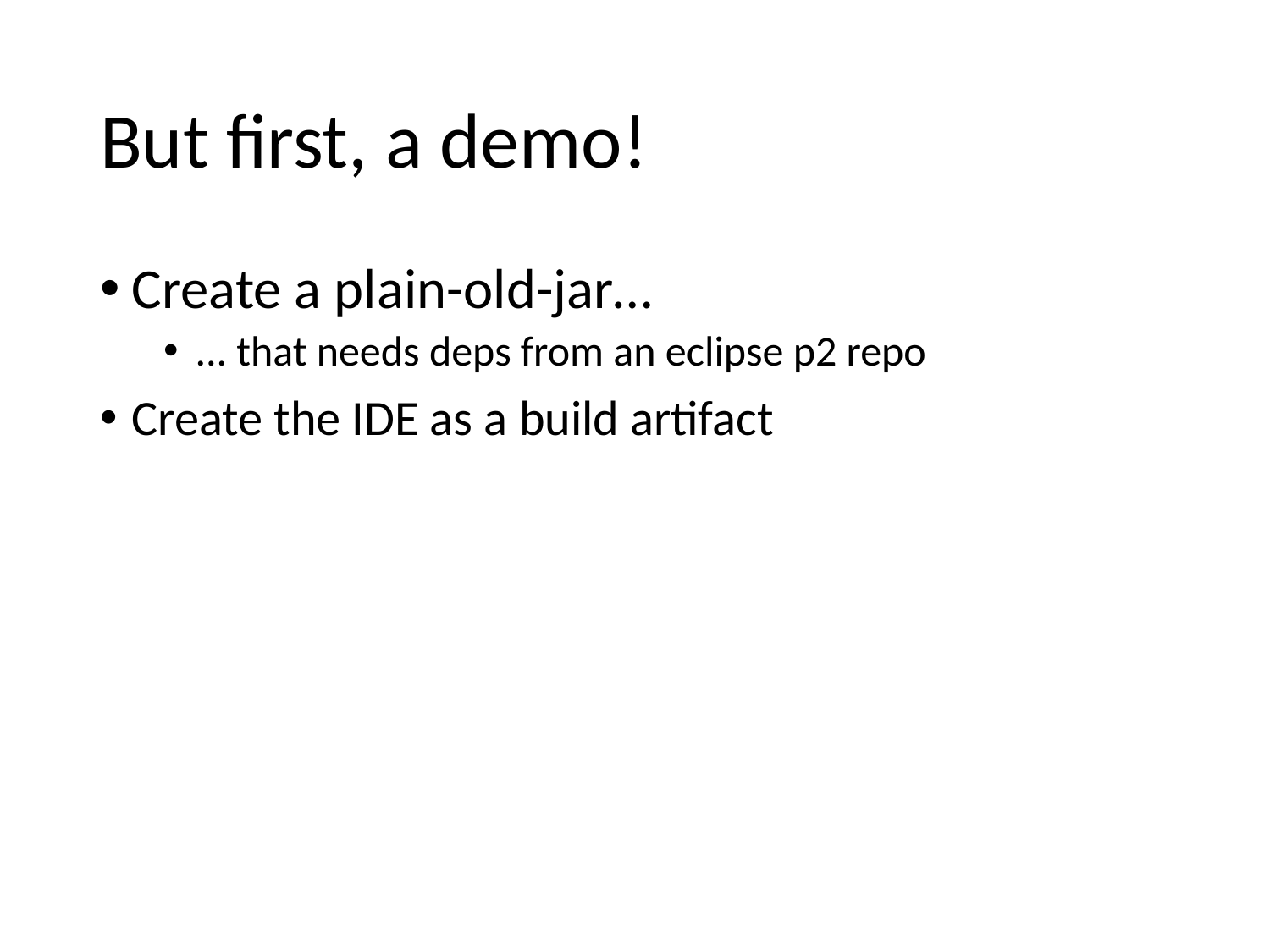

# But first, a demo!
Create a plain-old-jar…
... that needs deps from an eclipse p2 repo
Create the IDE as a build artifact